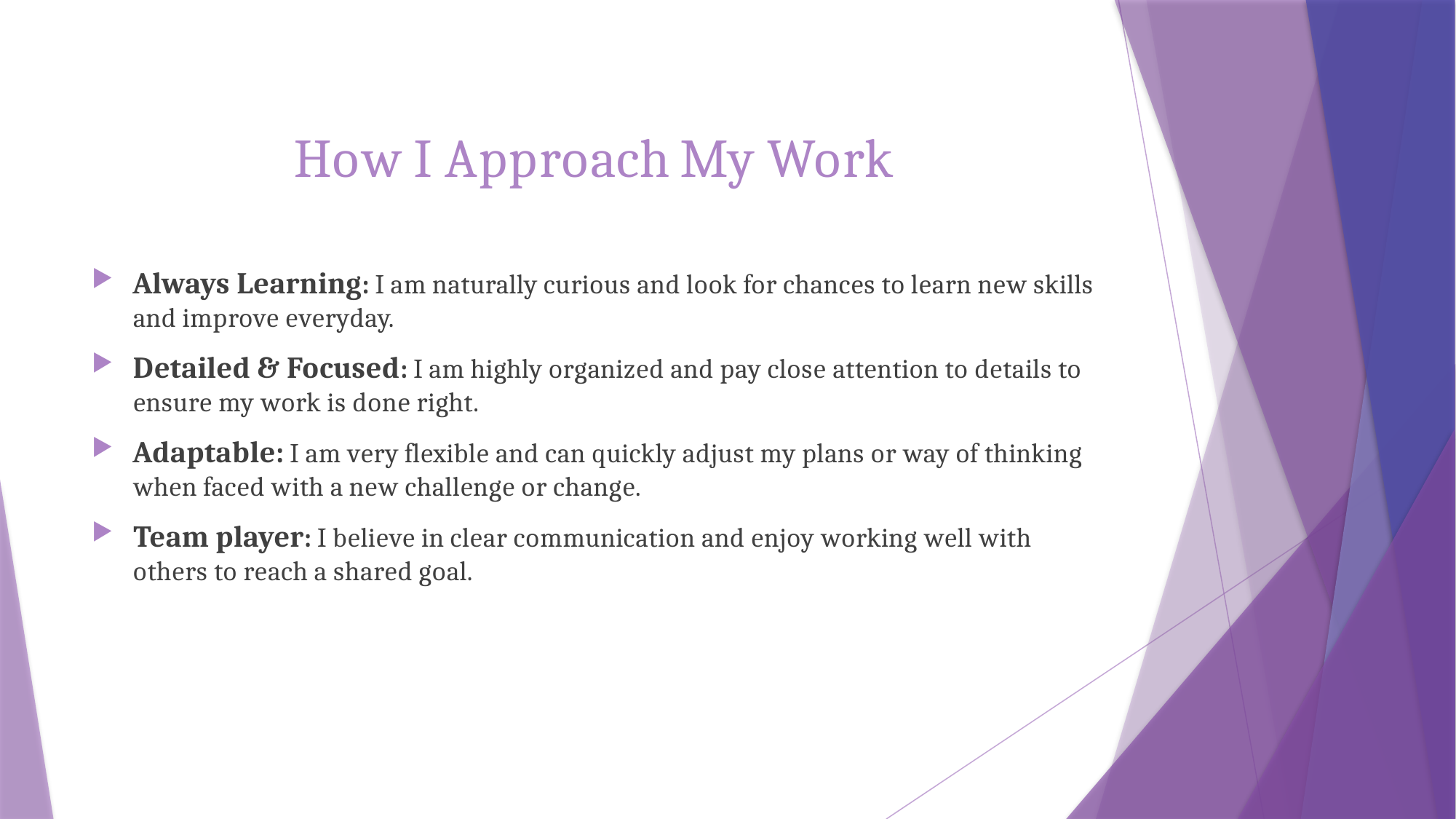

# How I Approach My Work
Always Learning: I am naturally curious and look for chances to learn new skills and improve everyday.
Detailed & Focused: I am highly organized and pay close attention to details to ensure my work is done right.
Adaptable: I am very flexible and can quickly adjust my plans or way of thinking when faced with a new challenge or change.
Team player: I believe in clear communication and enjoy working well with others to reach a shared goal.